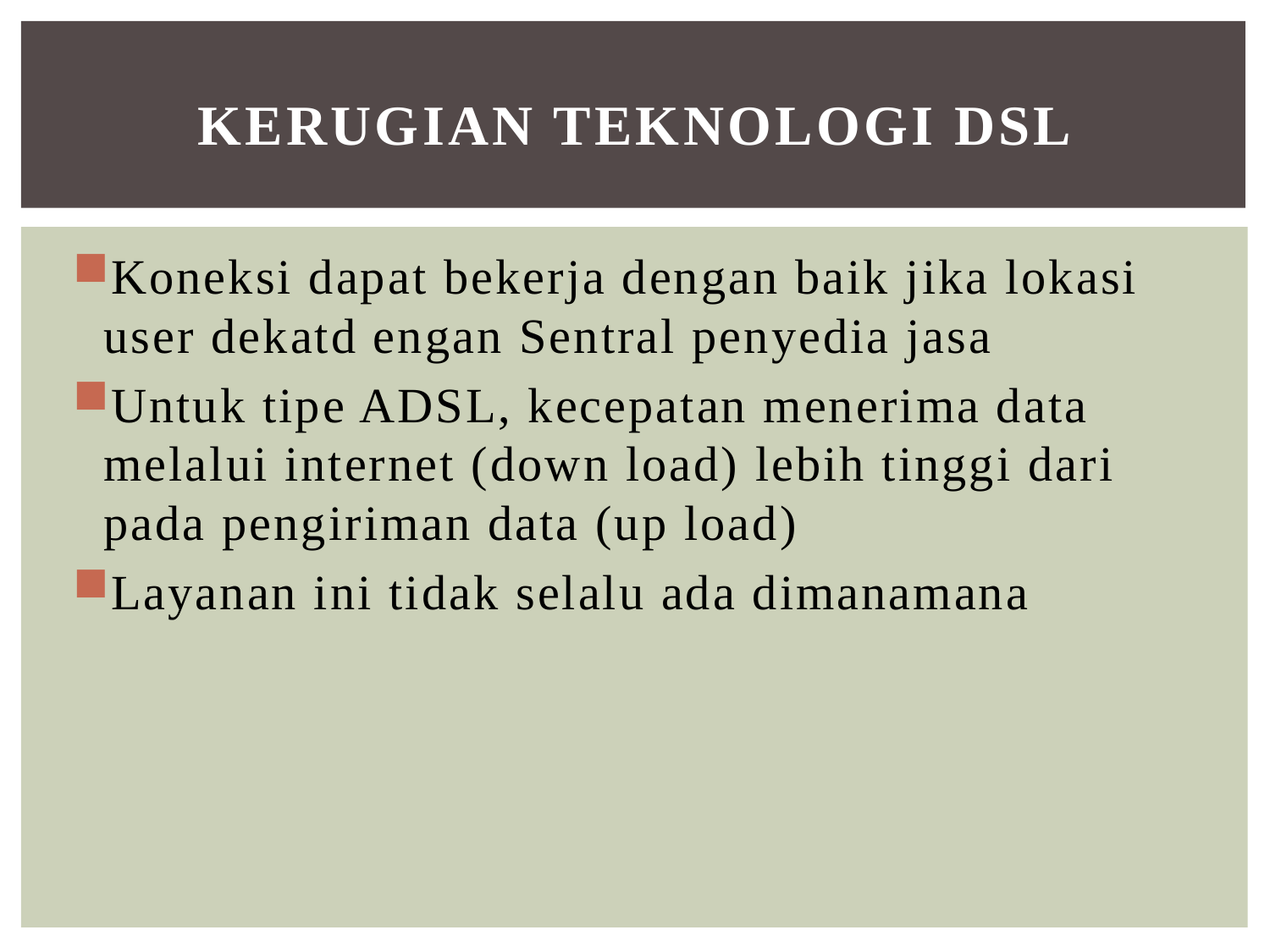

# Kerugian teknologi dsl
Koneksi dapat bekerja dengan baik jika lokasi user dekatd engan Sentral penyedia jasa
Untuk tipe ADSL, kecepatan menerima data melalui internet (down load) lebih tinggi dari pada pengiriman data (up load)
Layanan ini tidak selalu ada dimanamana